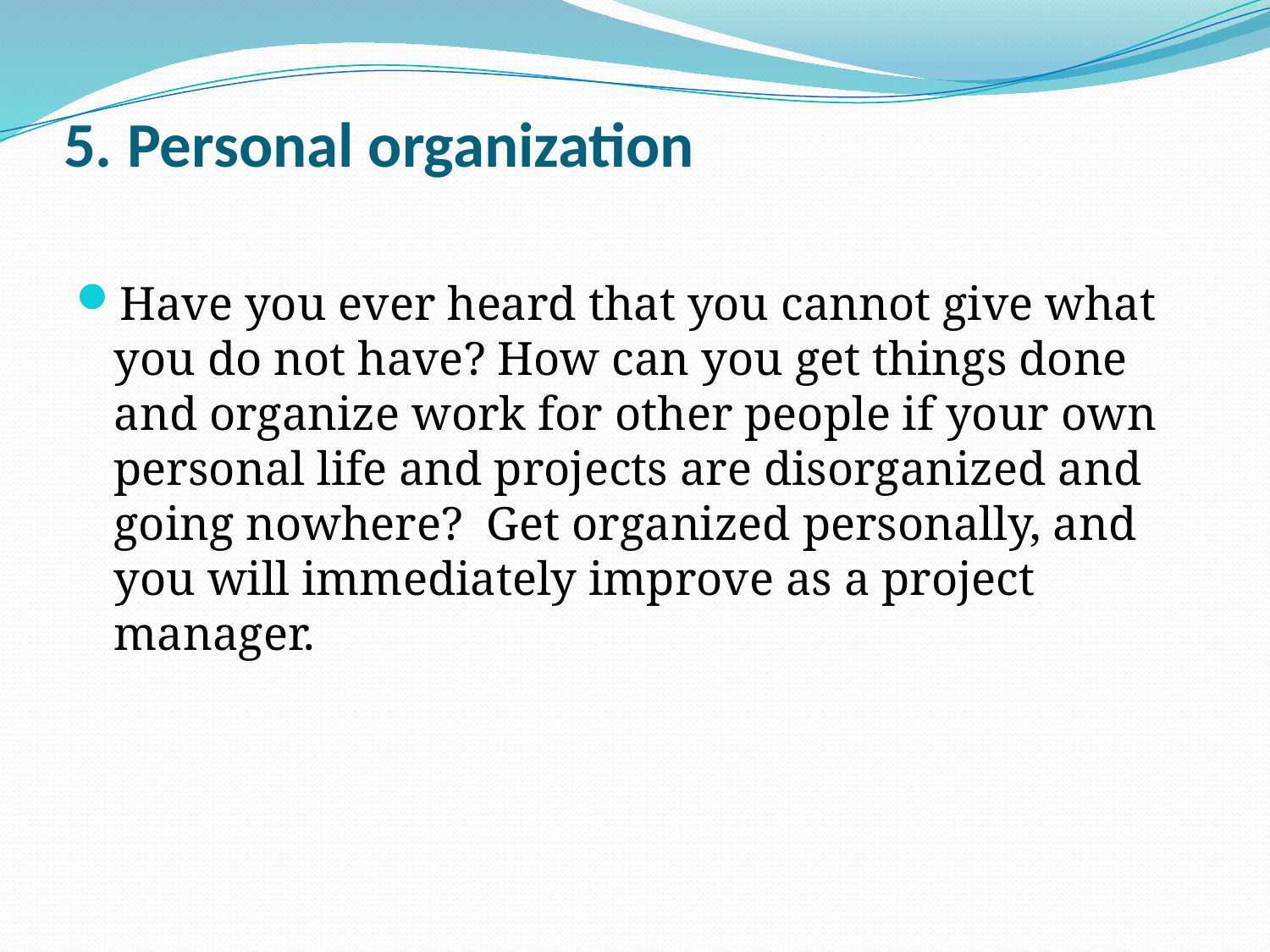

# 5. Personal organization
Have you ever heard that you cannot give what you do not have? How can you get things done and organize work for other people if your own personal life and projects are disorganized and going nowhere?  Get organized personally, and you will immediately improve as a project manager.